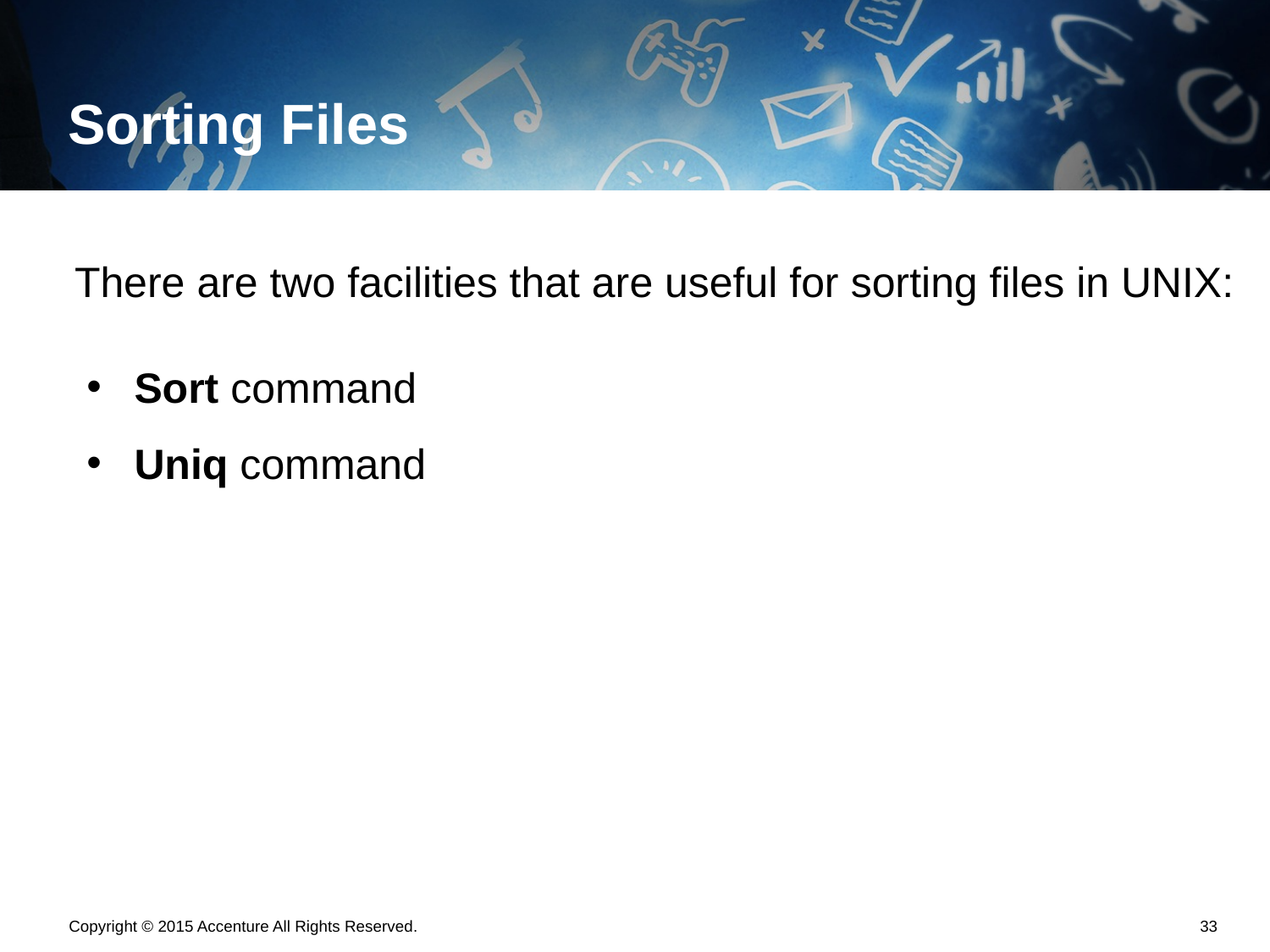

# Sorting Files
There are two facilities that are useful for sorting files in UNIX:
Sort command
Uniq command
Copyright © 2015 Accenture All Rights Reserved.
33